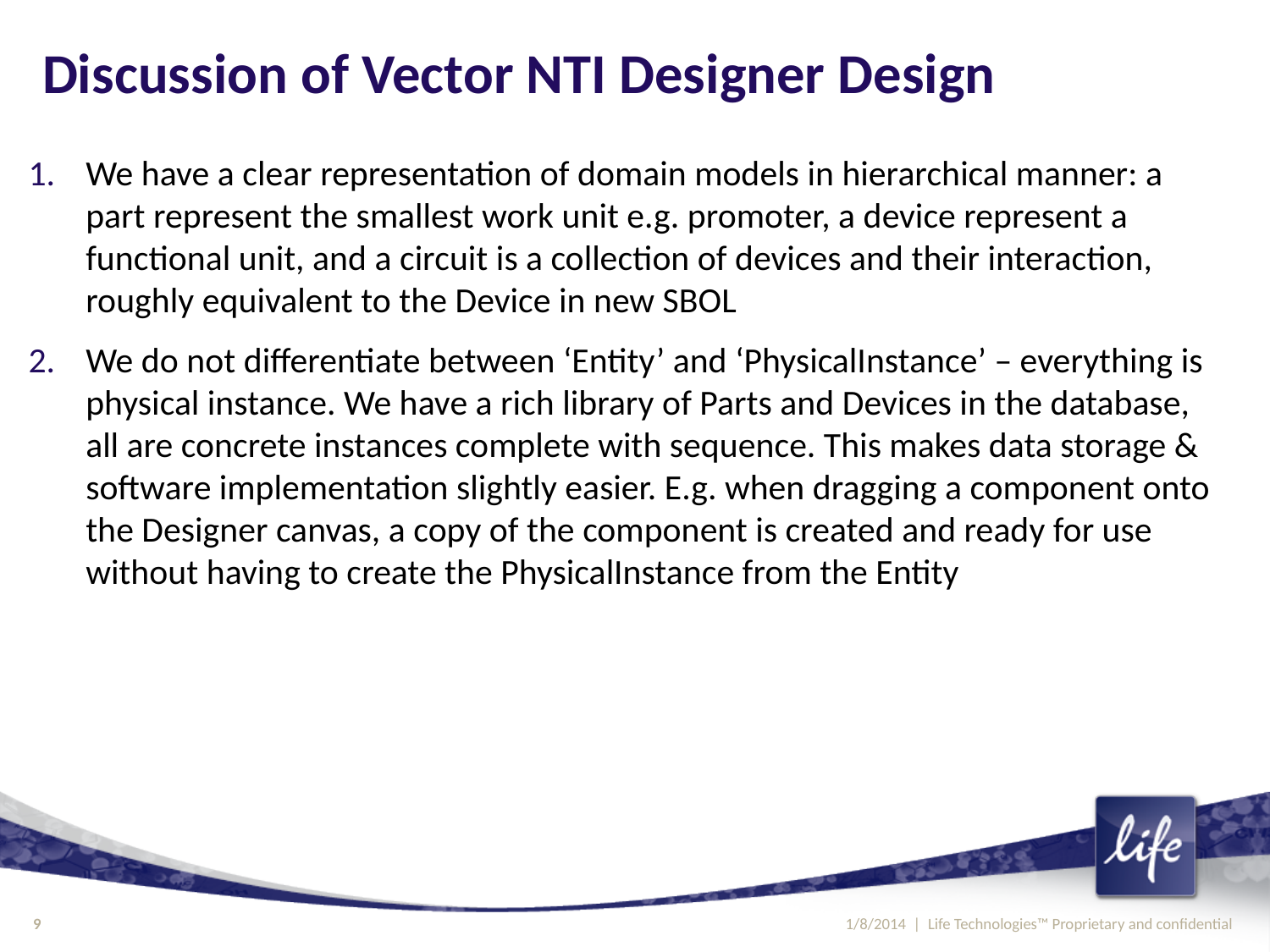

# Discussion of Vector NTI Designer Design
We have a clear representation of domain models in hierarchical manner: a part represent the smallest work unit e.g. promoter, a device represent a functional unit, and a circuit is a collection of devices and their interaction, roughly equivalent to the Device in new SBOL
We do not differentiate between ‘Entity’ and ‘PhysicalInstance’ – everything is physical instance. We have a rich library of Parts and Devices in the database, all are concrete instances complete with sequence. This makes data storage & software implementation slightly easier. E.g. when dragging a component onto the Designer canvas, a copy of the component is created and ready for use without having to create the PhysicalInstance from the Entity